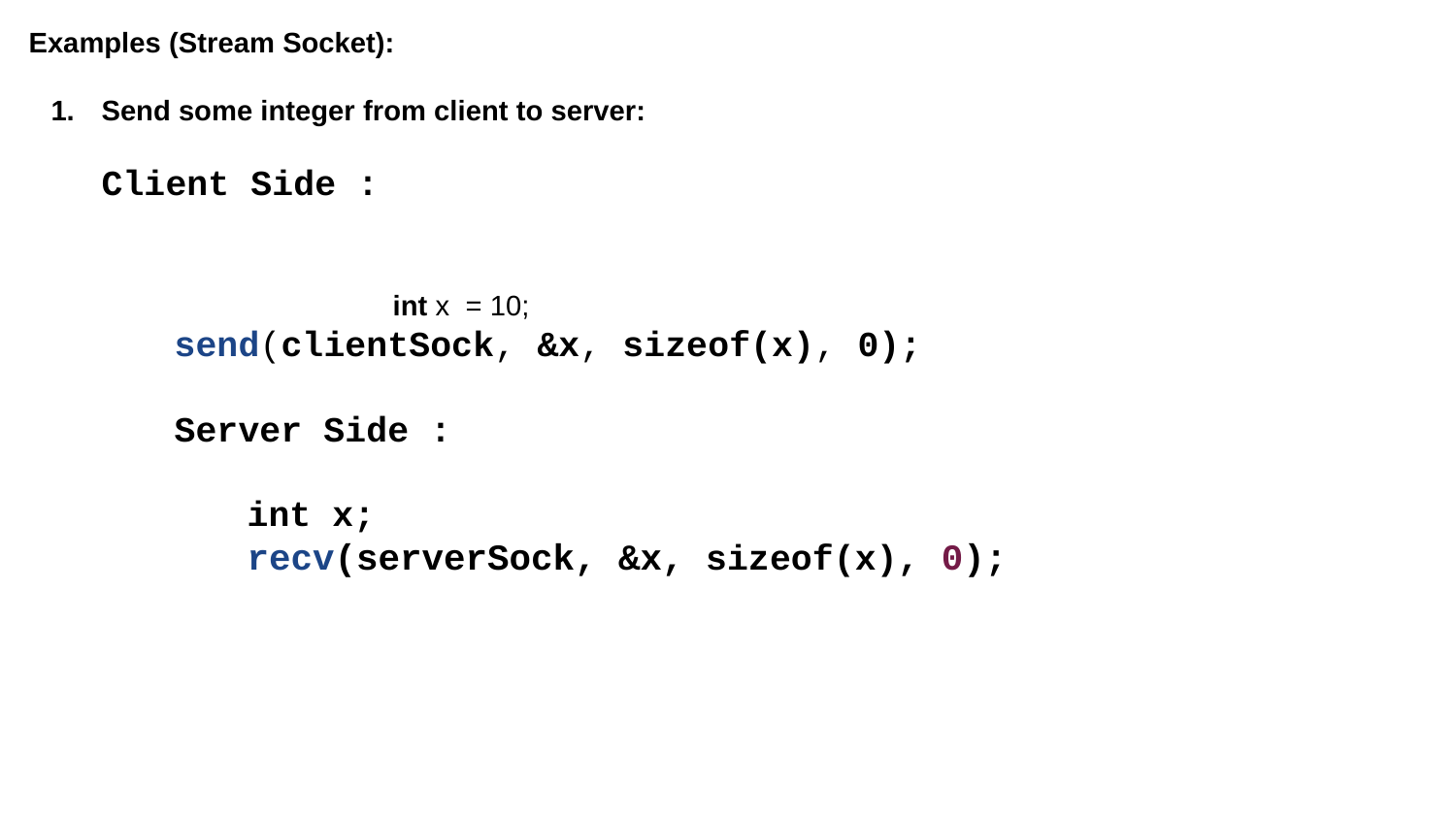

Examples (Stream Socket):

Send some integer from client to server:

Client Side :

		int x  = 10;
send(clientSock, &x, sizeof(x), 0);

Server Side :

	int x;
	recv(serverSock, &x, sizeof(x), 0);